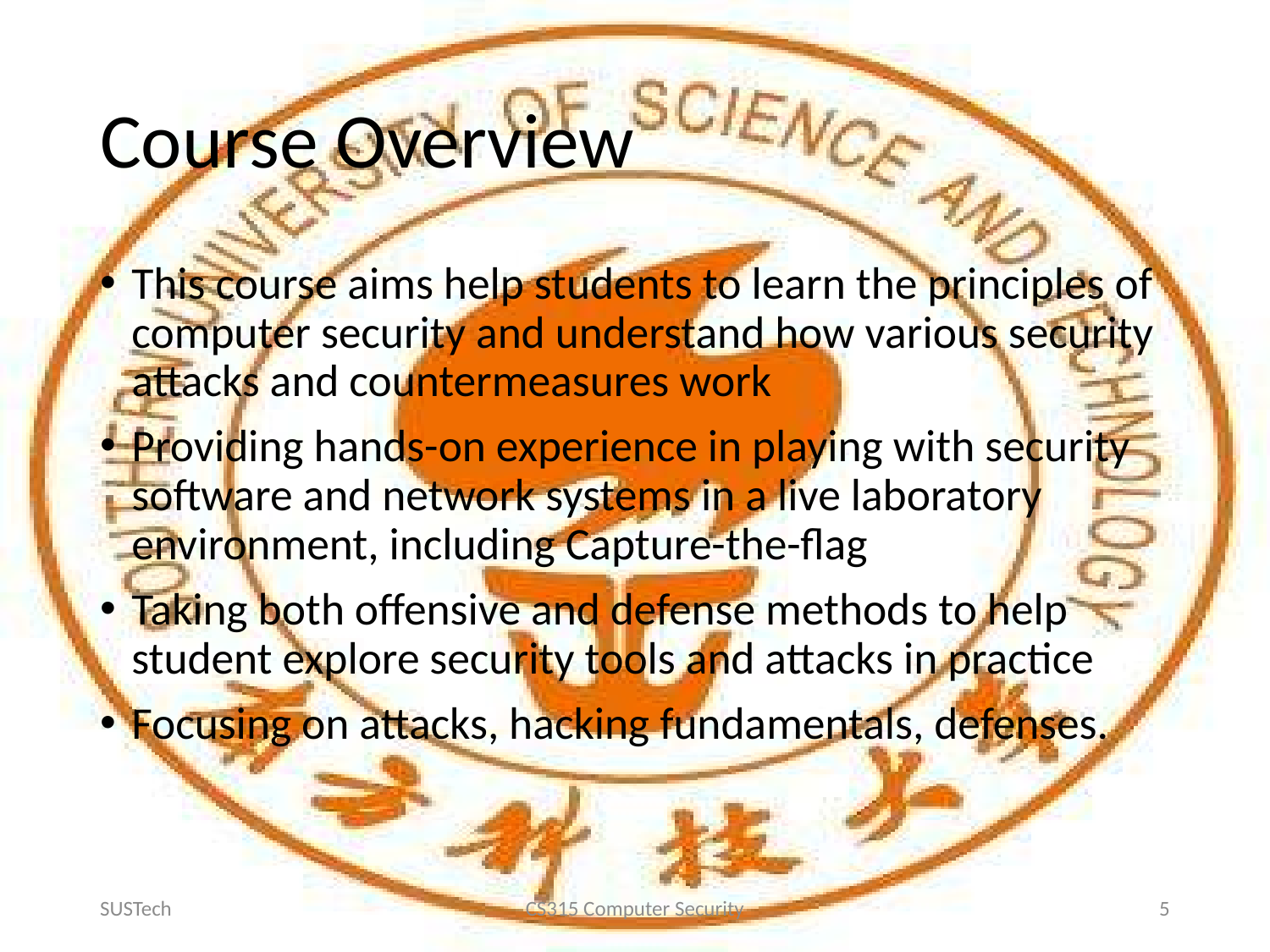

# Course Overview
This course aims help students to learn the principles of computer security and understand how various security attacks and countermeasures work
Providing hands-on experience in playing with security software and network systems in a live laboratory environment, including Capture-the-flag
Taking both offensive and defense methods to help student explore security tools and attacks in practice
Focusing on attacks, hacking fundamentals, defenses.
SUSTech
CS315 Computer Security
5